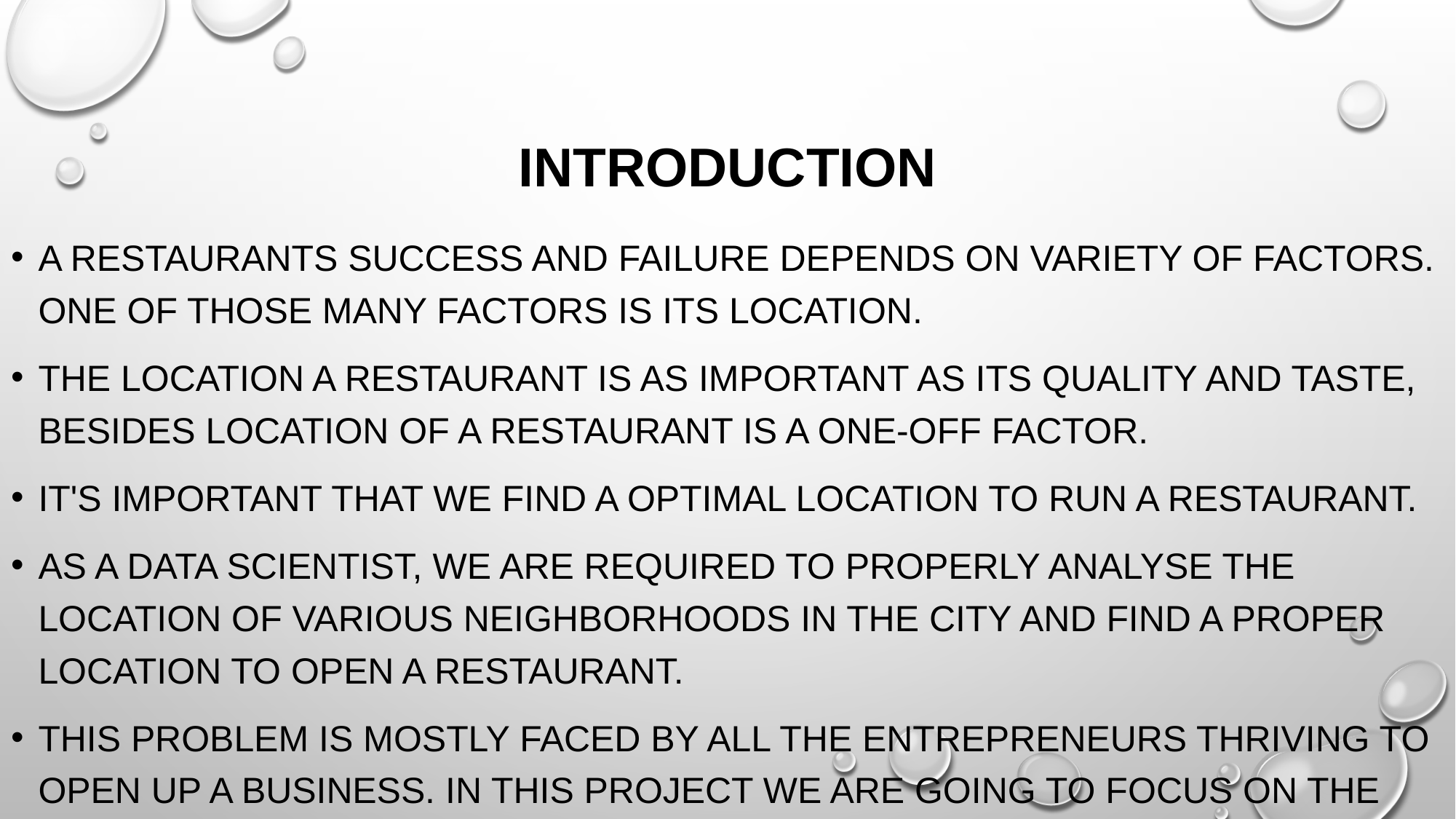

# Introduction
A restaurants success and failure depends on variety of factors. One of those many factors is its location.
The location a restaurant is as important as its quality and taste, besides location of a restaurant is a one-off factor.
it's important that we find a optimal location to run a restaurant.
AS A DATA SCIENTIST, WE ARE REQUIRED TO PROPERLY ANALYSE THE LOCATION OF VARIOUS NEIGHBORHOODS IN THE CITY AND FIND A PROPER LOCATION TO OPEN A RESTAURANT.
THIS PROBLEM IS MOSTLY FACED BY ALL THE ENTREPRENEURS THRIVING TO OPEN UP A BUSINESS. IN THIS PROJECT WE ARE GOING TO FOCUS ON THE RESTAURANT LOCATION.